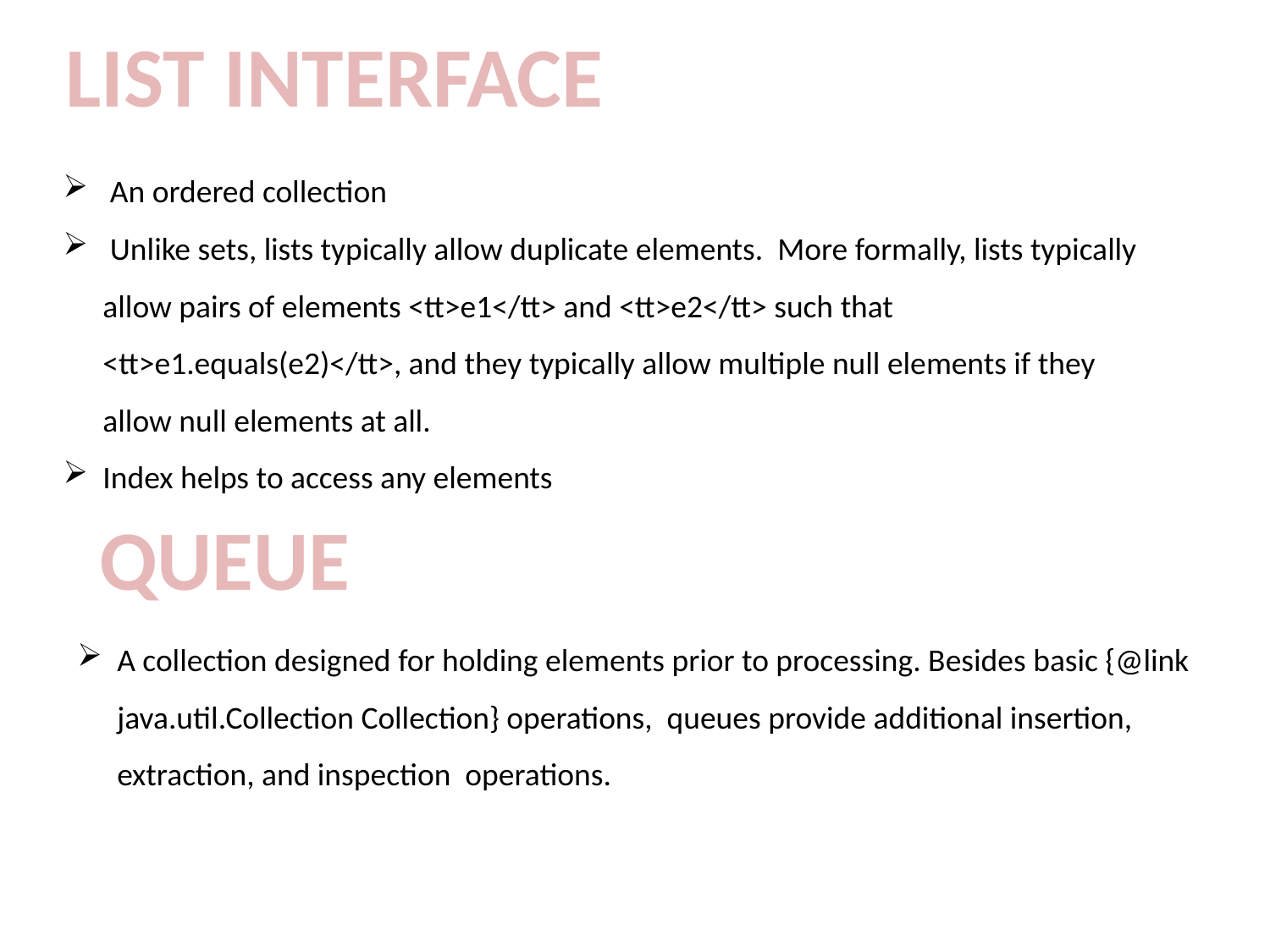

LIST INTERFACE
 An ordered collection
 Unlike sets, lists typically allow duplicate elements.  More formally, lists typically allow pairs of elements <tt>e1</tt> and <tt>e2</tt> such that <tt>e1.equals(e2)</tt>, and they typically allow multiple null elements if they allow null elements at all.
Index helps to access any elements
QUEUE
A collection designed for holding elements prior to processing. Besides basic {@link java.util.Collection Collection} operations,  queues provide additional insertion, extraction, and inspection  operations.